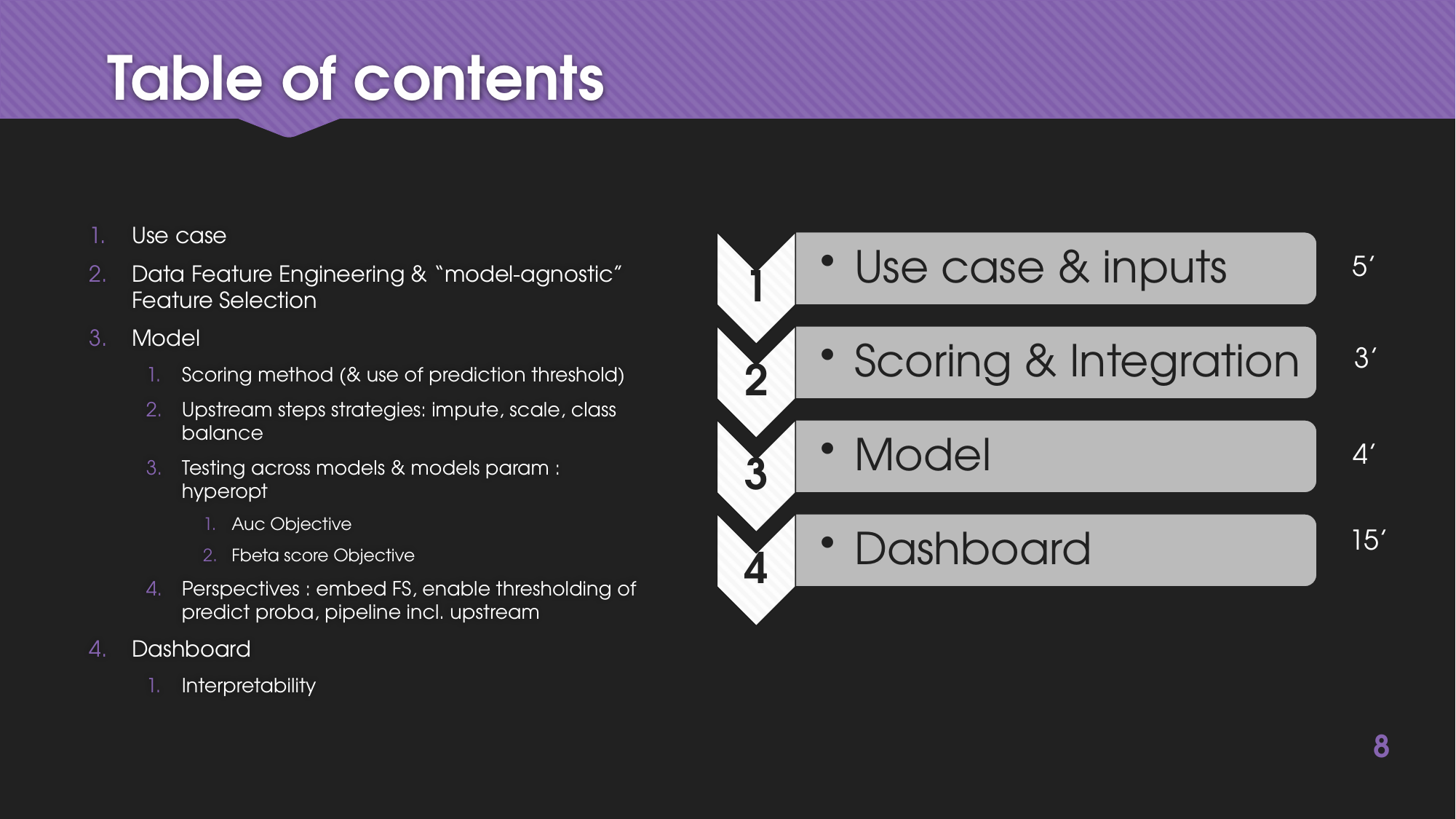

# Table of contents
Use case
Data Feature Engineering & “model-agnostic” Feature Selection
Model
Scoring method (& use of prediction threshold)
Upstream steps strategies: impute, scale, class balance
Testing across models & models param : hyperopt
Auc Objective
Fbeta score Objective
Perspectives : embed FS, enable thresholding of predict proba, pipeline incl. upstream
Dashboard
Interpretability
1
Use case & inputs
2
Scoring & Integration
3
Model
4
Dashboard
5’
3’
4’
15’
8